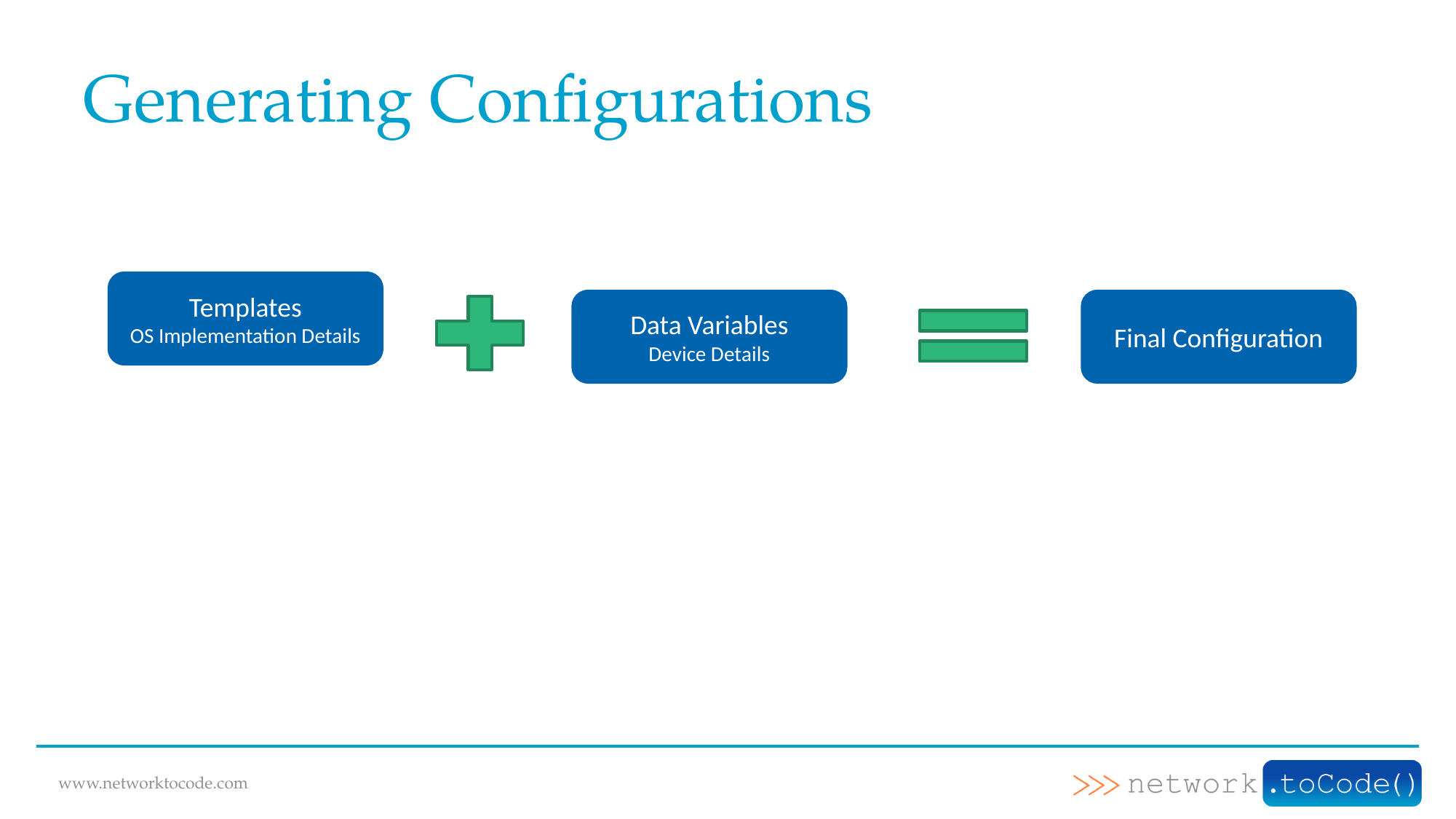

# Generating Configurations
Templates
OS Implementation Details

Data Variables
Device Details
Final Configuration